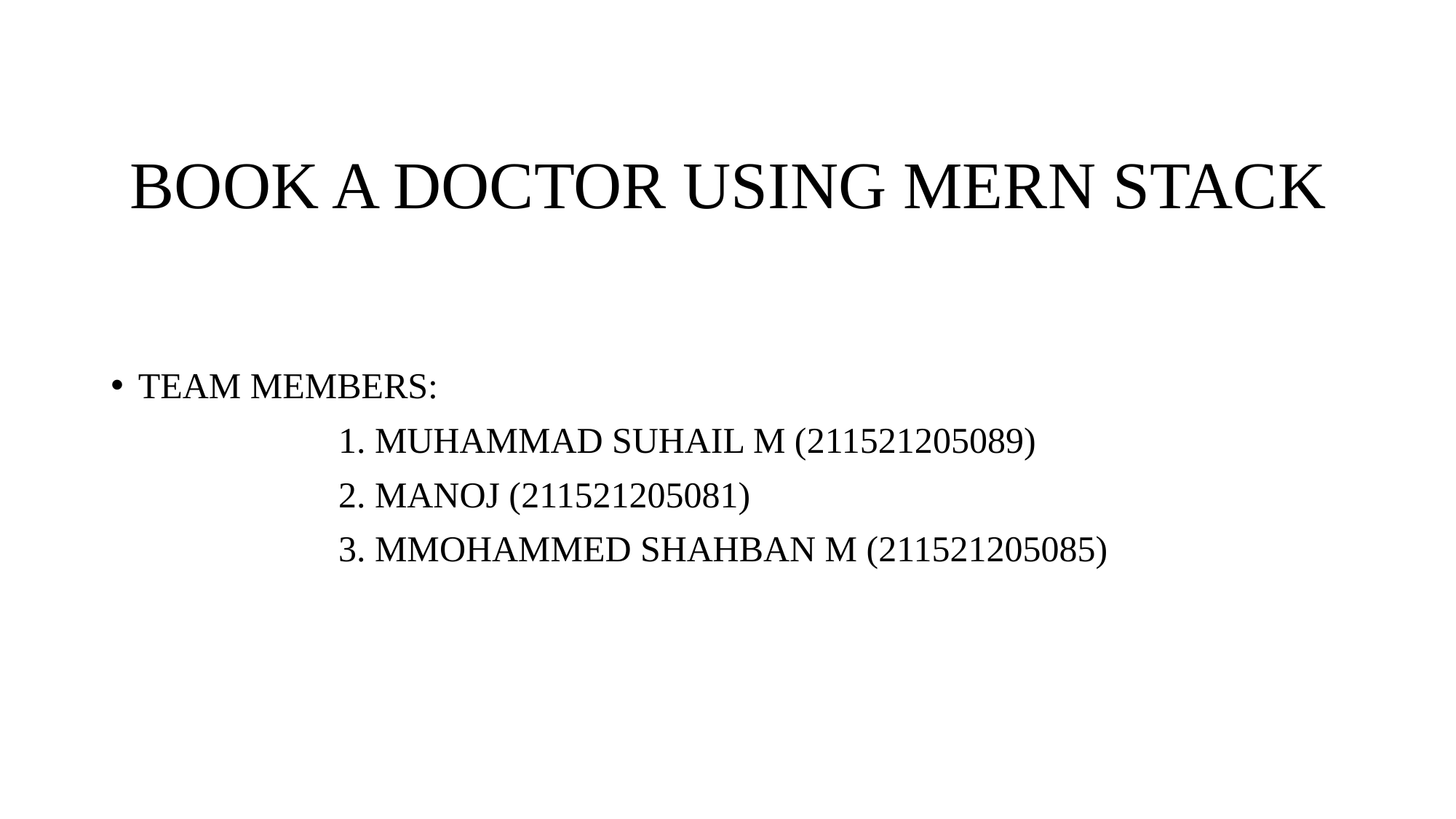

# BOOK A DOCTOR USING MERN STACK

TEAM MEMBERS:
                         1. MUHAMMAD SUHAIL M (211521205089)
                         2. MANOJ (211521205081)j
                         3. MMOHAMMED SHAHBAN M (211521205085)